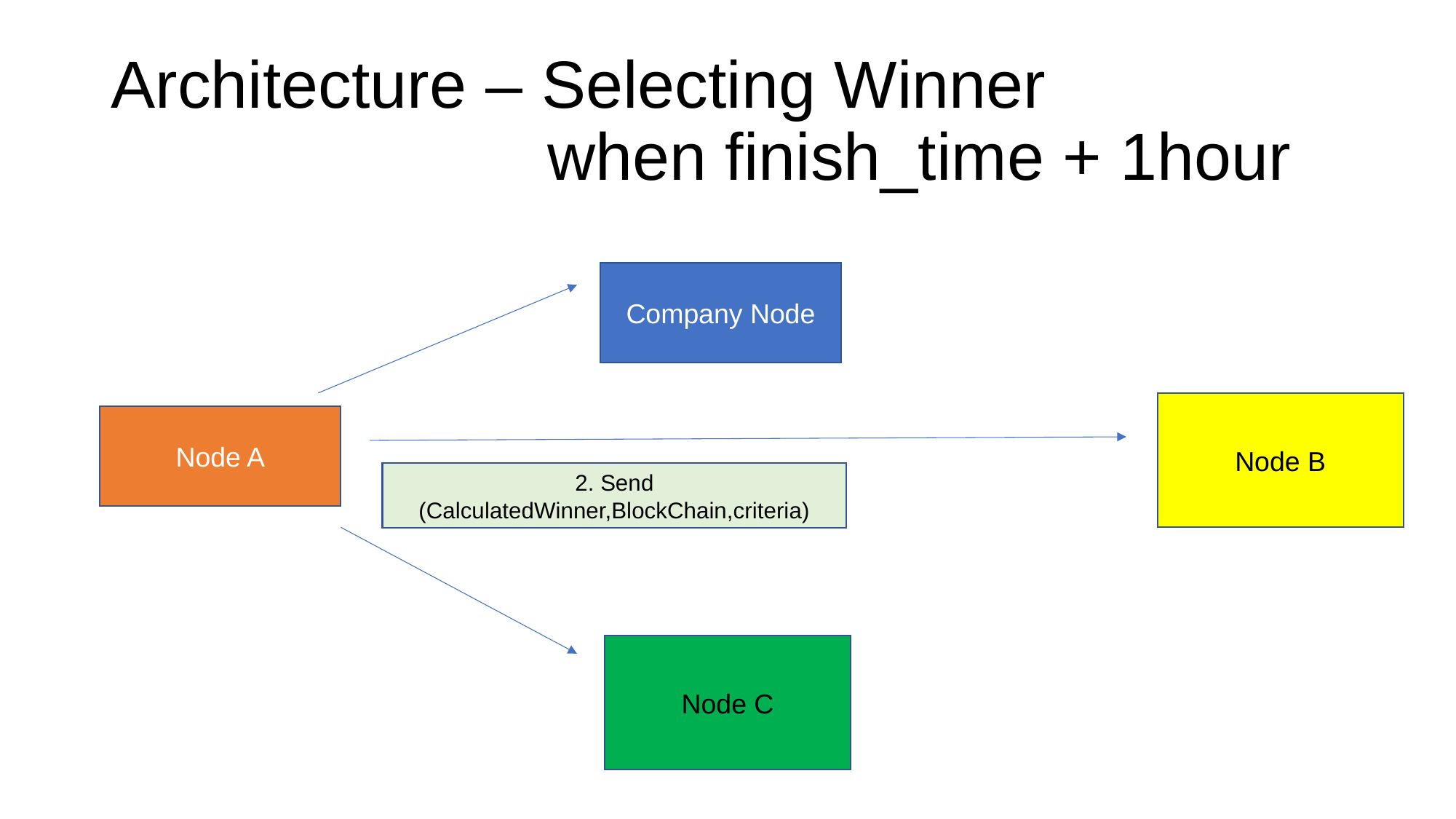

# Architecture – Selecting Winner when finish_time + 1hour

Company Node
Node B
Node A
2. Send
(CalculatedWinner,BlockChain,criteria)
Node C